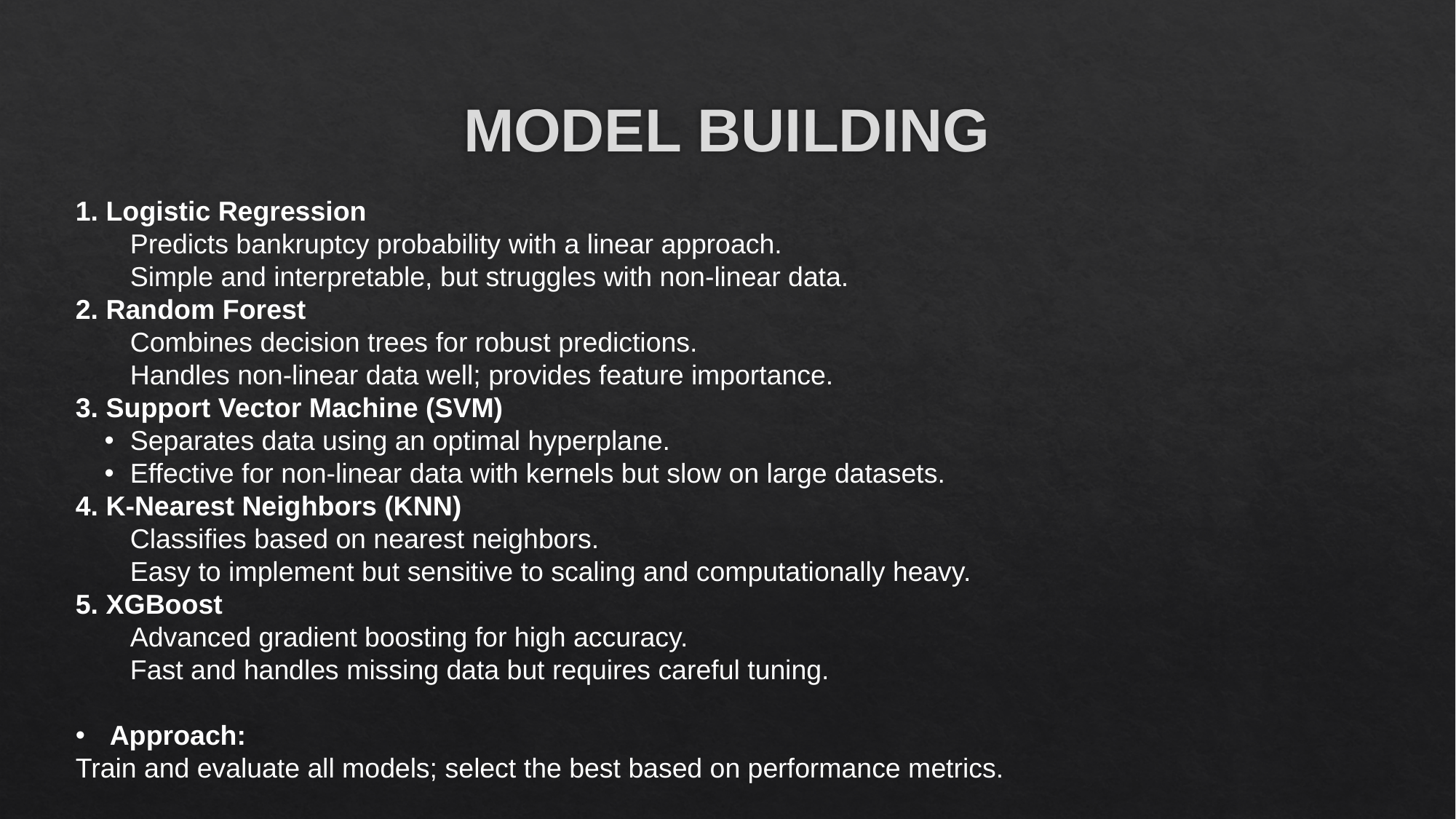

# MODEL BUILDING
1. Logistic Regression
Predicts bankruptcy probability with a linear approach.
Simple and interpretable, but struggles with non-linear data.
2. Random Forest
Combines decision trees for robust predictions.
Handles non-linear data well; provides feature importance.
3. Support Vector Machine (SVM)
Separates data using an optimal hyperplane.
Effective for non-linear data with kernels but slow on large datasets.
4. K-Nearest Neighbors (KNN)
Classifies based on nearest neighbors.
Easy to implement but sensitive to scaling and computationally heavy.
5. XGBoost
Advanced gradient boosting for high accuracy.
Fast and handles missing data but requires careful tuning.

Approach:
Train and evaluate all models; select the best based on performance metrics.